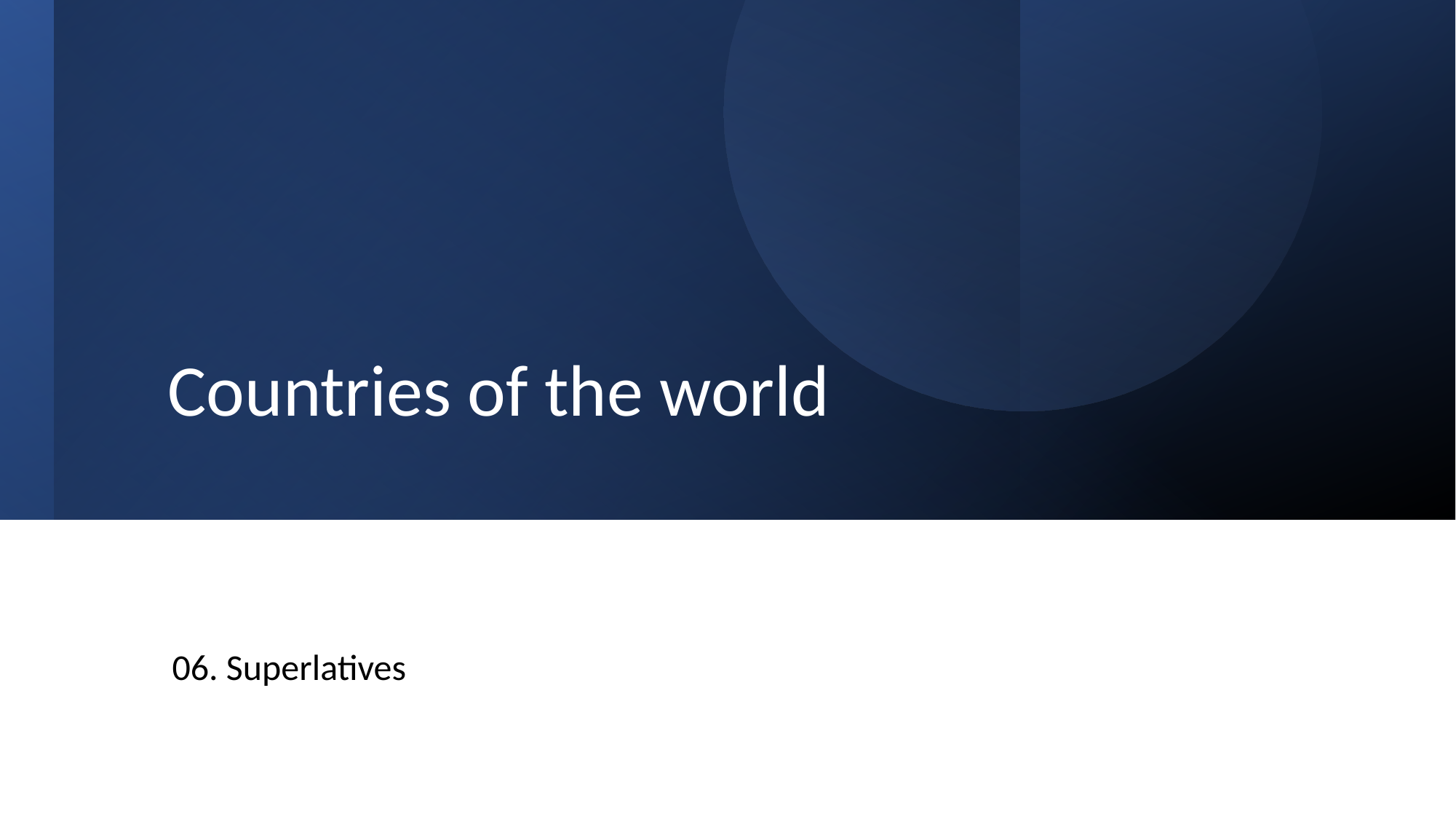

# Countries of the world
06. Superlatives